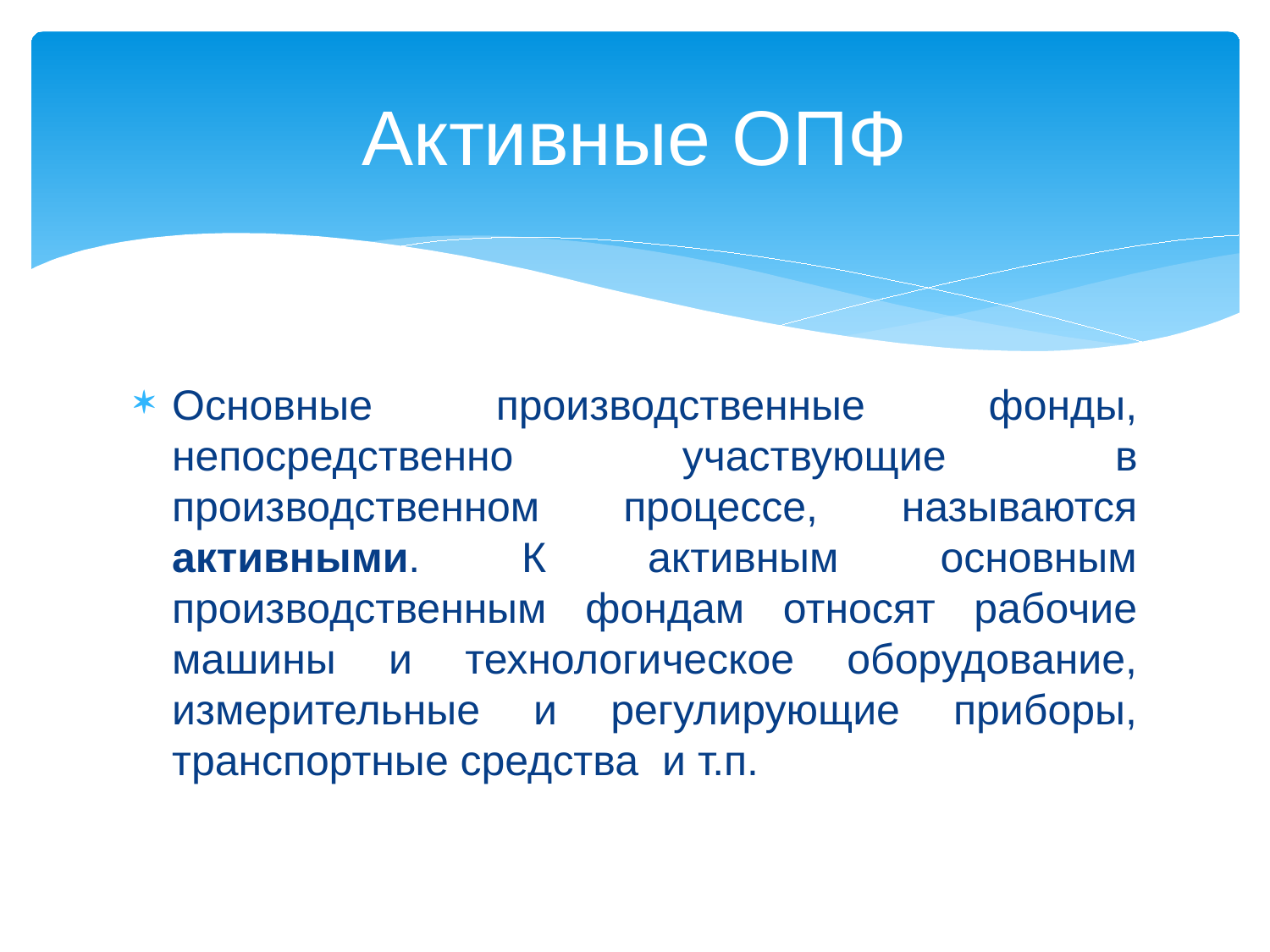

# Активные ОПФ
Основные производственные фонды, непосредственно участвующие в производственном процессе, называются активными. К активным основным производственным фондам относят рабочие машины и технологическое оборудование, измерительные и регулирующие приборы, транспортные средства  и т.п.